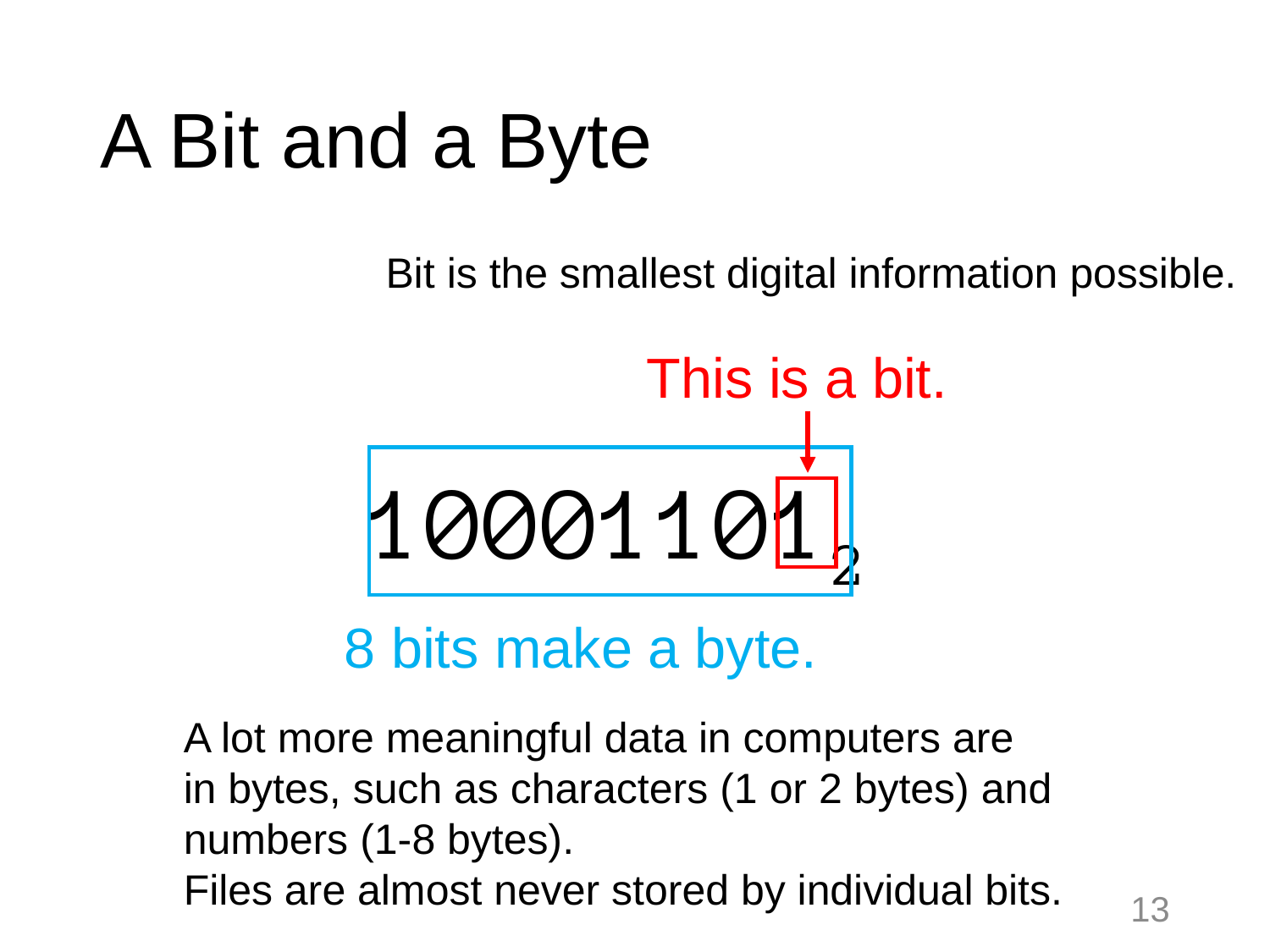

# A Bit and a Byte
Bit is the smallest digital information possible.
This is a bit.
100011012

8 bits make a byte.
A lot more meaningful data in computers are
in bytes, such as characters (1 or 2 bytes) and
numbers (1-8 bytes).
Files are almost never stored by individual bits.
13